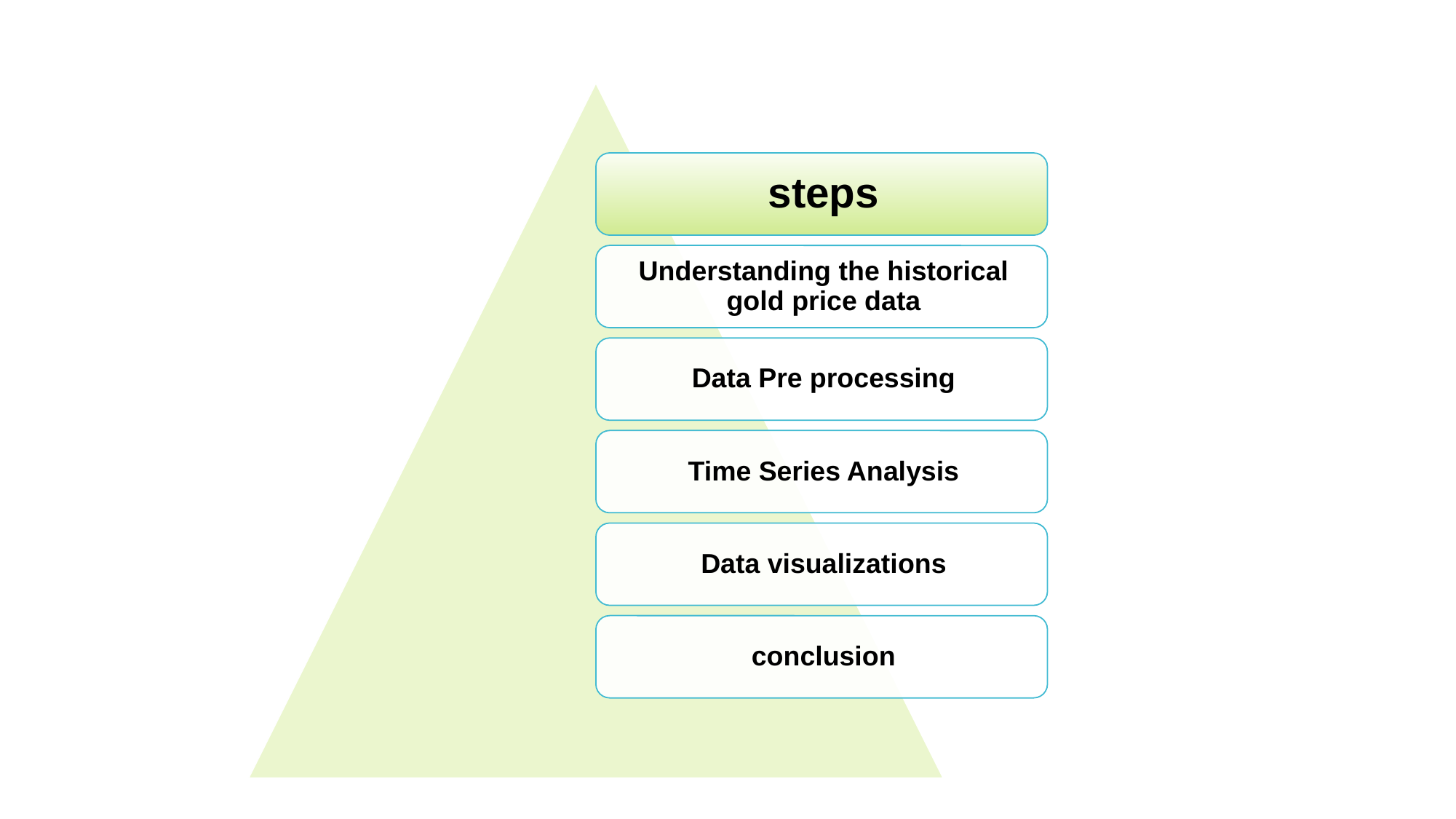

steps
Understanding the historical gold price data
Data Pre processing
Time Series Analysis
Data visualizations
conclusion